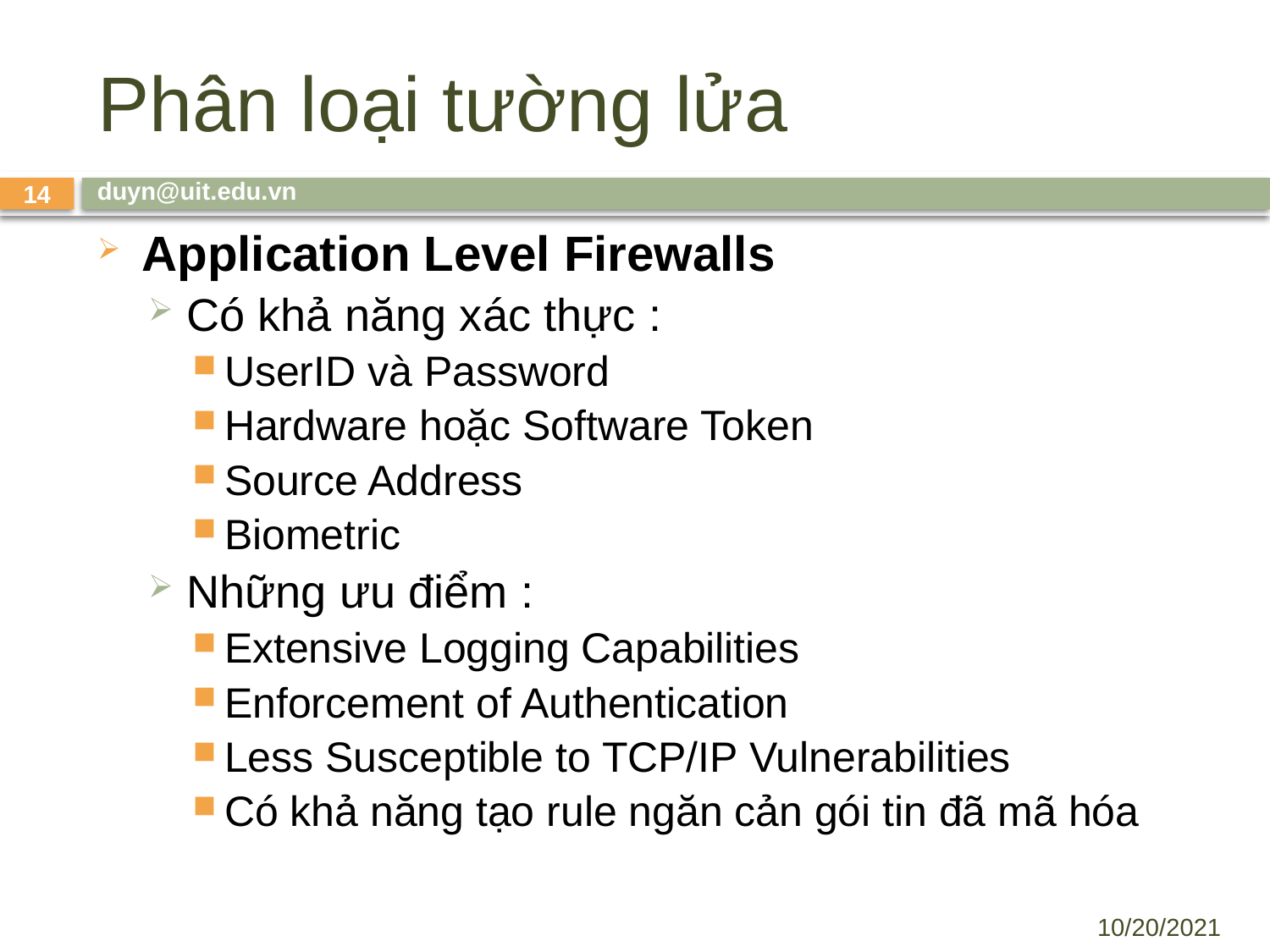

# Phân loại tường lửa
duyn@uit.edu.vn
14
Application Level Firewalls
Có khả năng xác thực :
UserID và Password
Hardware hoặc Software Token
Source Address
Biometric
Những ưu điểm :
Extensive Logging Capabilities
Enforcement of Authentication
Less Susceptible to TCP/IP Vulnerabilities
Có khả năng tạo rule ngăn cản gói tin đã mã hóa

10/20/2021